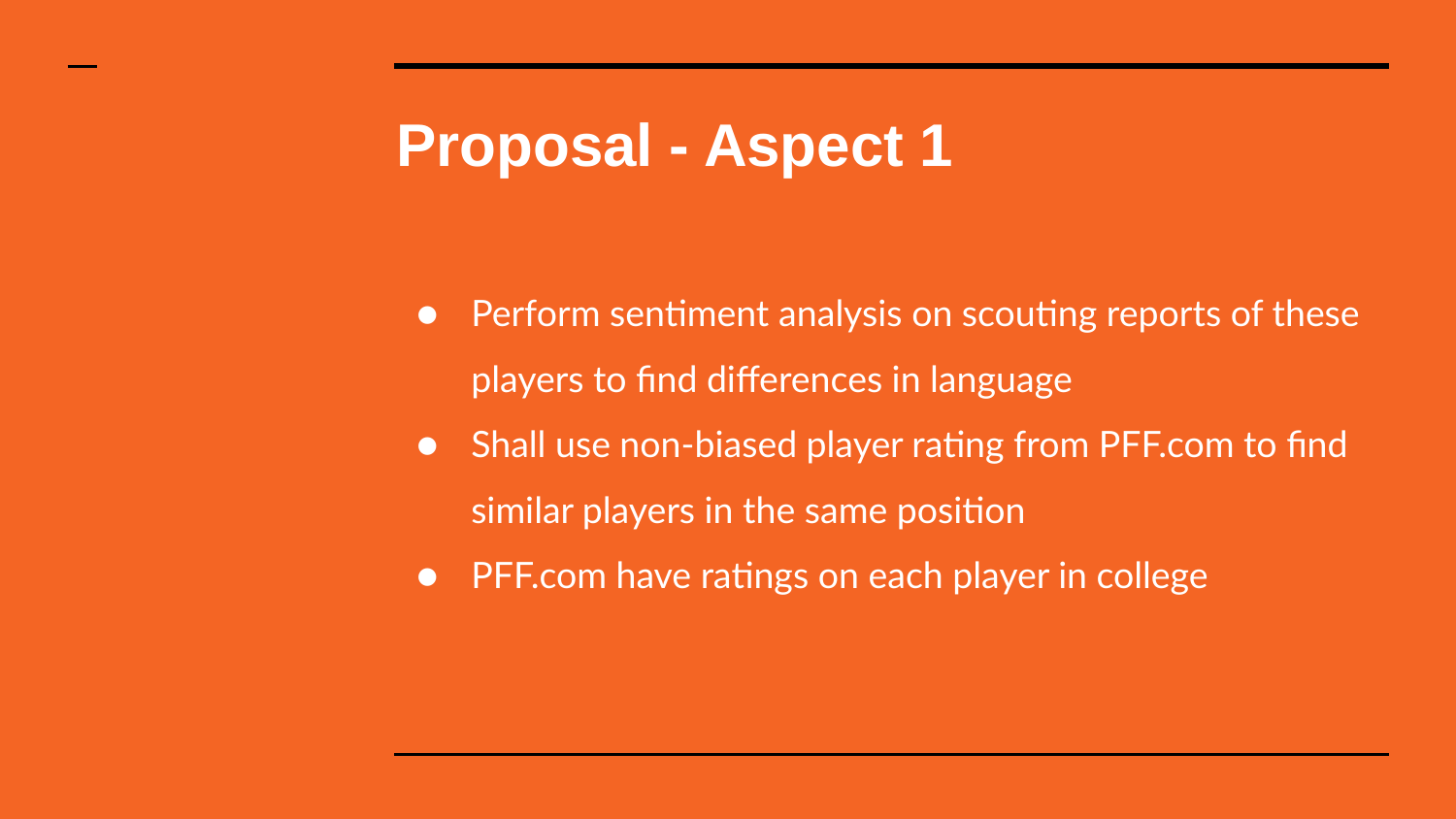

# Proposal - Aspect 1
Perform sentiment analysis on scouting reports of these players to find differences in language
Shall use non-biased player rating from PFF.com to find similar players in the same position
PFF.com have ratings on each player in college